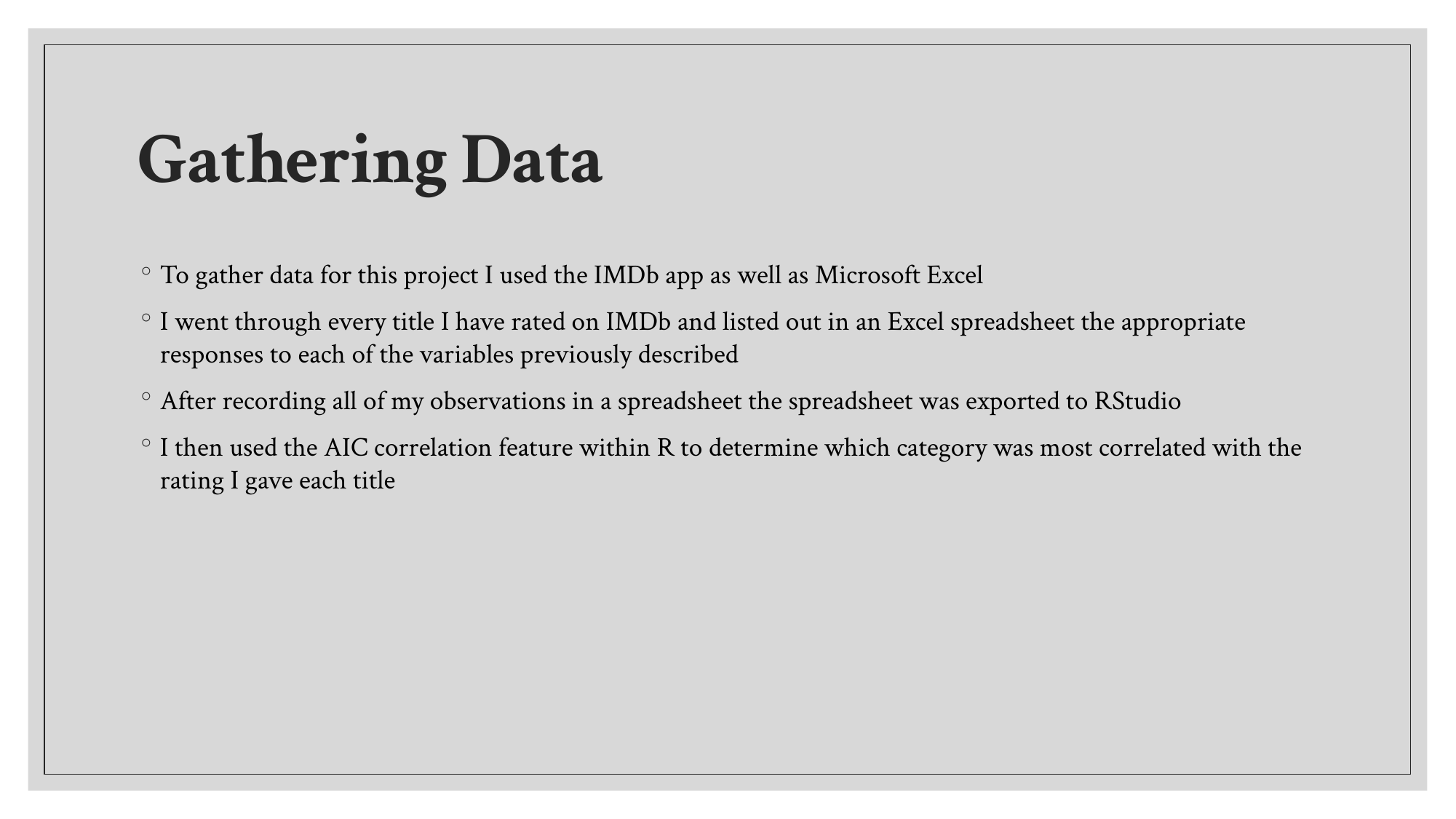

# Gathering Data
To gather data for this project I used the IMDb app as well as Microsoft Excel
I went through every title I have rated on IMDb and listed out in an Excel spreadsheet the appropriate responses to each of the variables previously described
After recording all of my observations in a spreadsheet the spreadsheet was exported to RStudio
I then used the AIC correlation feature within R to determine which category was most correlated with the rating I gave each title